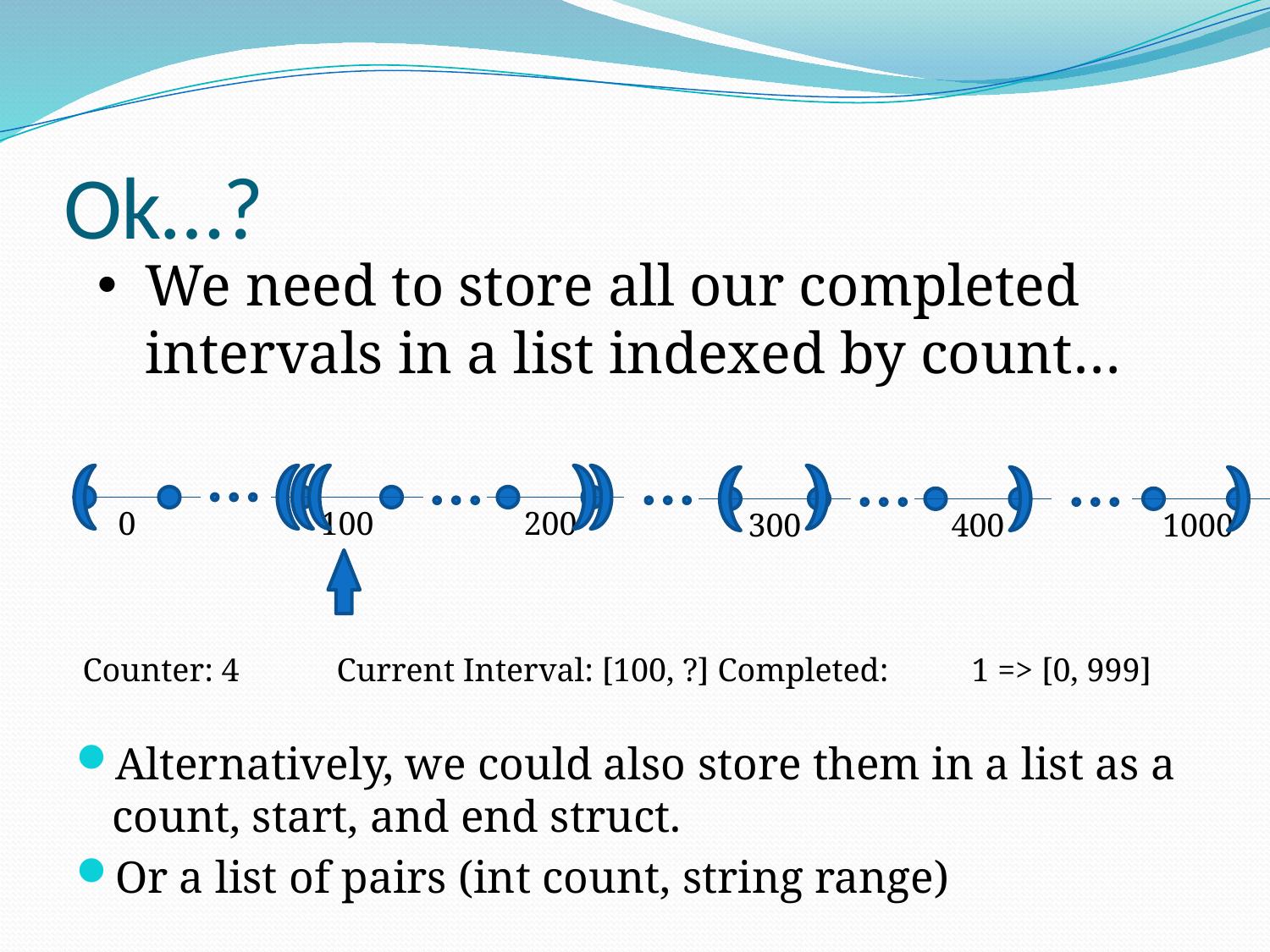

# Ok…?
We need to store all our completed intervals in a list indexed by count…

0
100

200

300

400

1000

Counter: 4	Current Interval: [100, ?]	Completed:	1 => [0, 999]
Alternatively, we could also store them in a list as a count, start, and end struct.
Or a list of pairs (int count, string range)